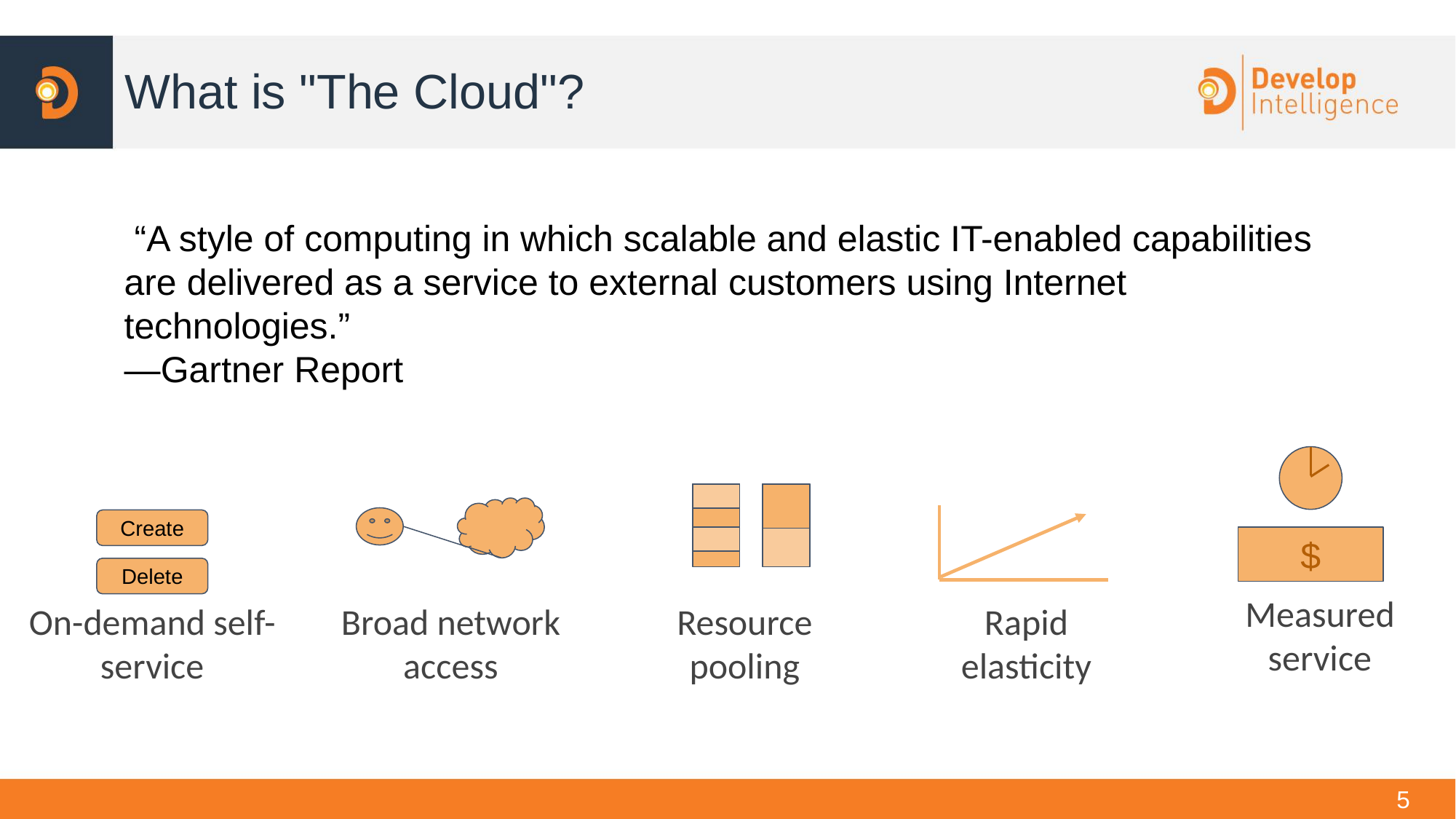

# What is "The Cloud"?
 “A style of computing in which scalable and elastic IT-enabled capabilities are delivered as a service to external customers using Internet technologies.”
—Gartner Report

Create

$
Delete
Measured service
On-demand self-service
Broad network access
Resource pooling
Rapid elasticity
5